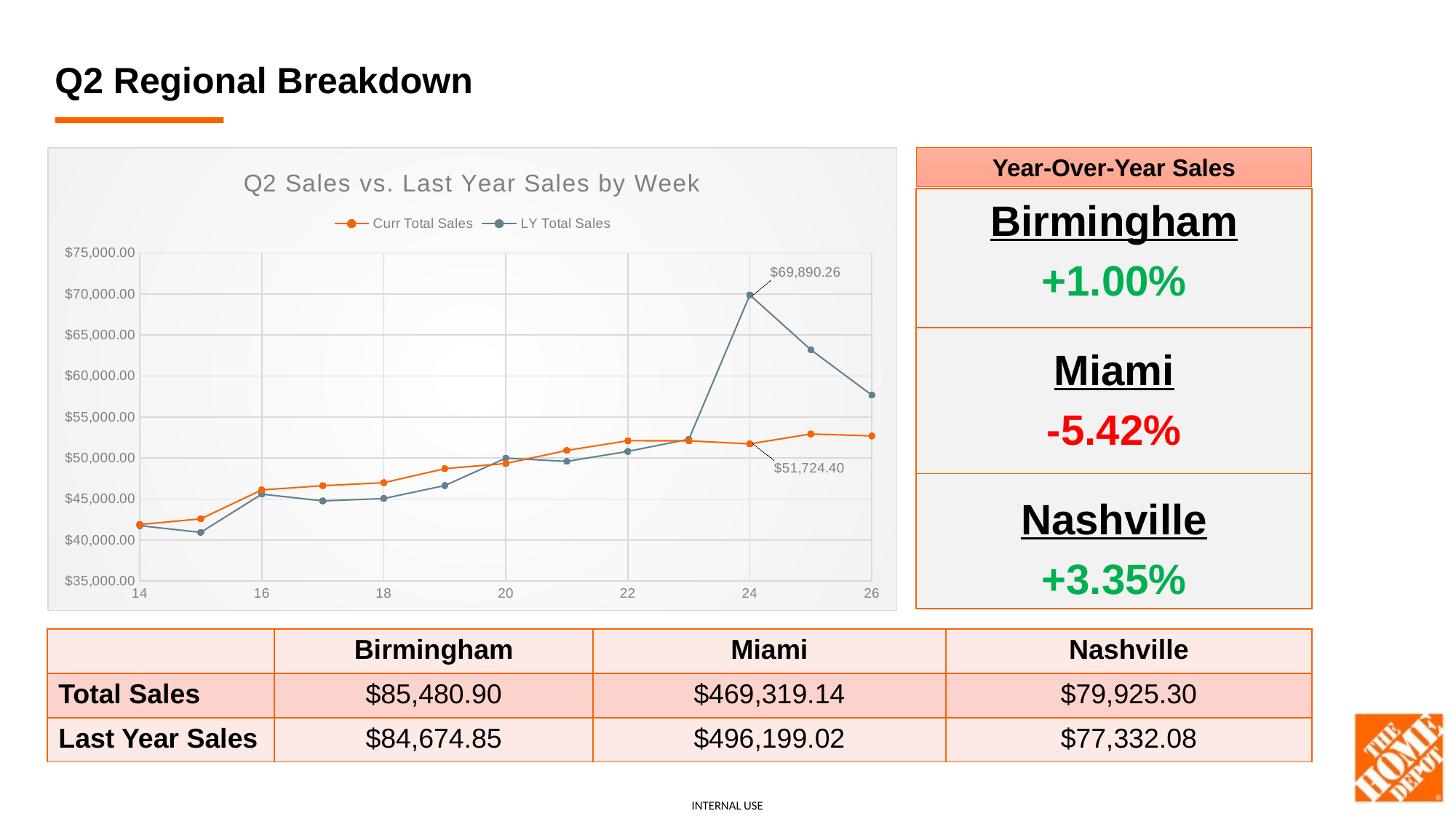

Q2 Regional Breakdown

### Chart: Q2 Sales vs. Last Year Sales by Week

| Category | Curr Total Sales | LY Total Sales |
|---|---|---|
Year-Over-Year Sales
Birmingham
+1.00%

Miami
-5.42%

Nashville
+3.35%
|  | Birmingham | Miami | Nashville |
| --- | --- | --- | --- |
| Total Sales | $85,480.90 | $469,319.14 | $79,925.30 |
| Last Year Sales | $84,674.85 | $496,199.02 | $77,332.08 |